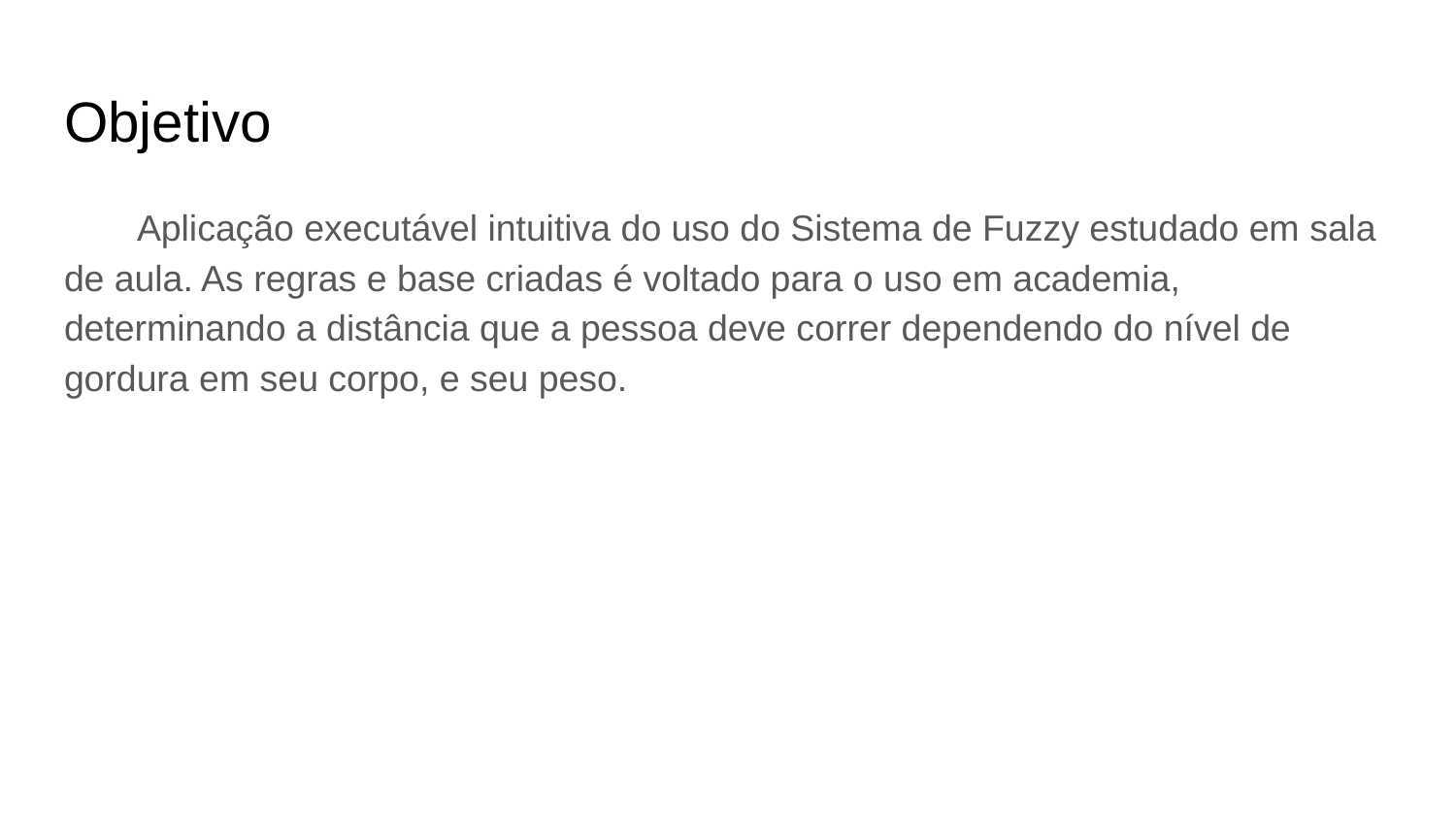

# Objetivo
Aplicação executável intuitiva do uso do Sistema de Fuzzy estudado em sala de aula. As regras e base criadas é voltado para o uso em academia, determinando a distância que a pessoa deve correr dependendo do nível de gordura em seu corpo, e seu peso.